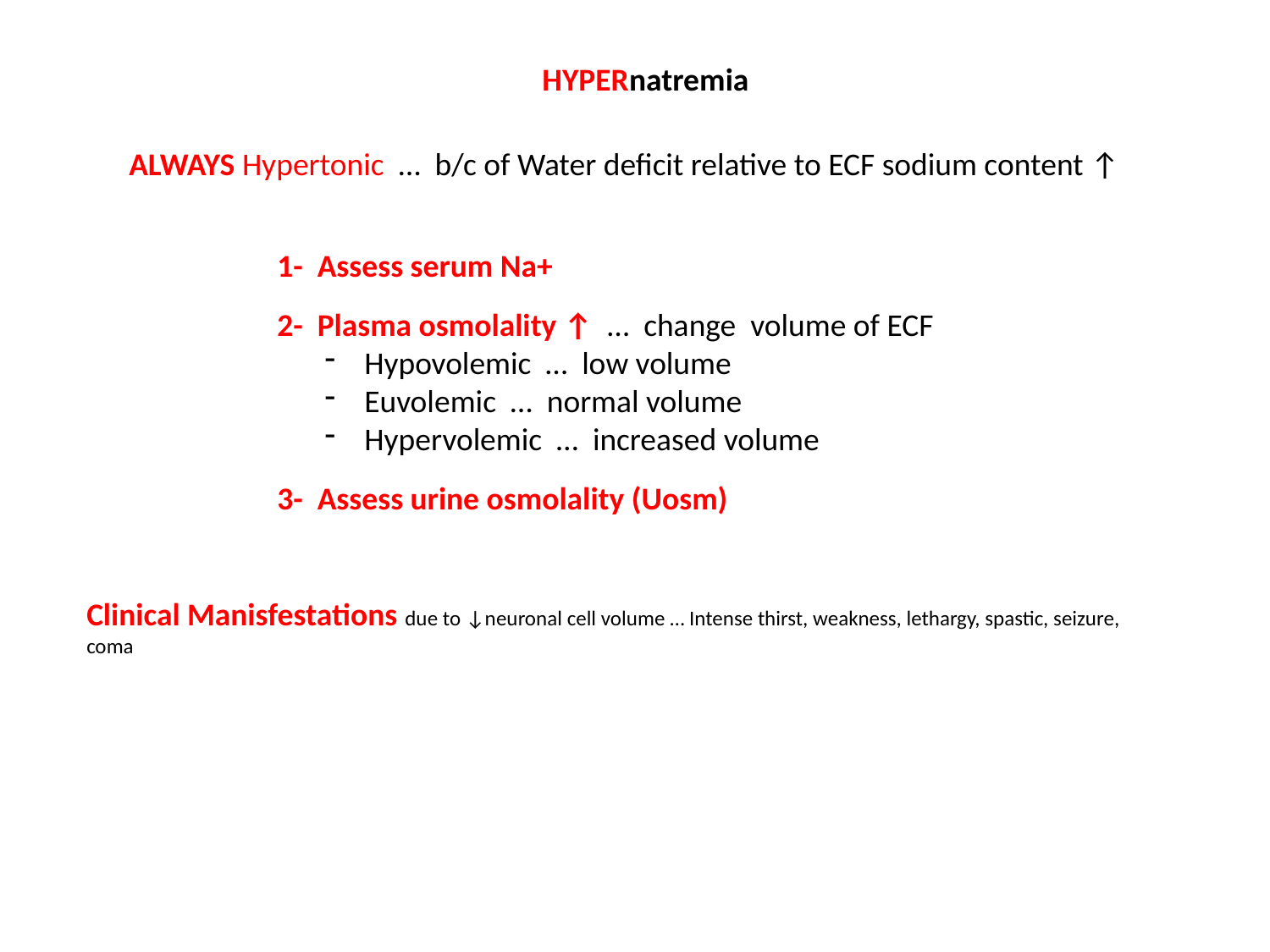

HYPERnatremia
ALWAYS Hypertonic  …  b/c of Water deficit relative to ECF sodium content ↑

1-  Assess serum Na+

2-  Plasma osmolality ↑  …  change  volume of ECF
Hypovolemic  …  low volume
Euvolemic  …  normal volume
Hypervolemic  …  increased volume

3-  Assess urine osmolality (Uosm)
Clinical Manisfestations due to ↓neuronal cell volume … Intense thirst, weakness, lethargy, spastic, seizure, coma